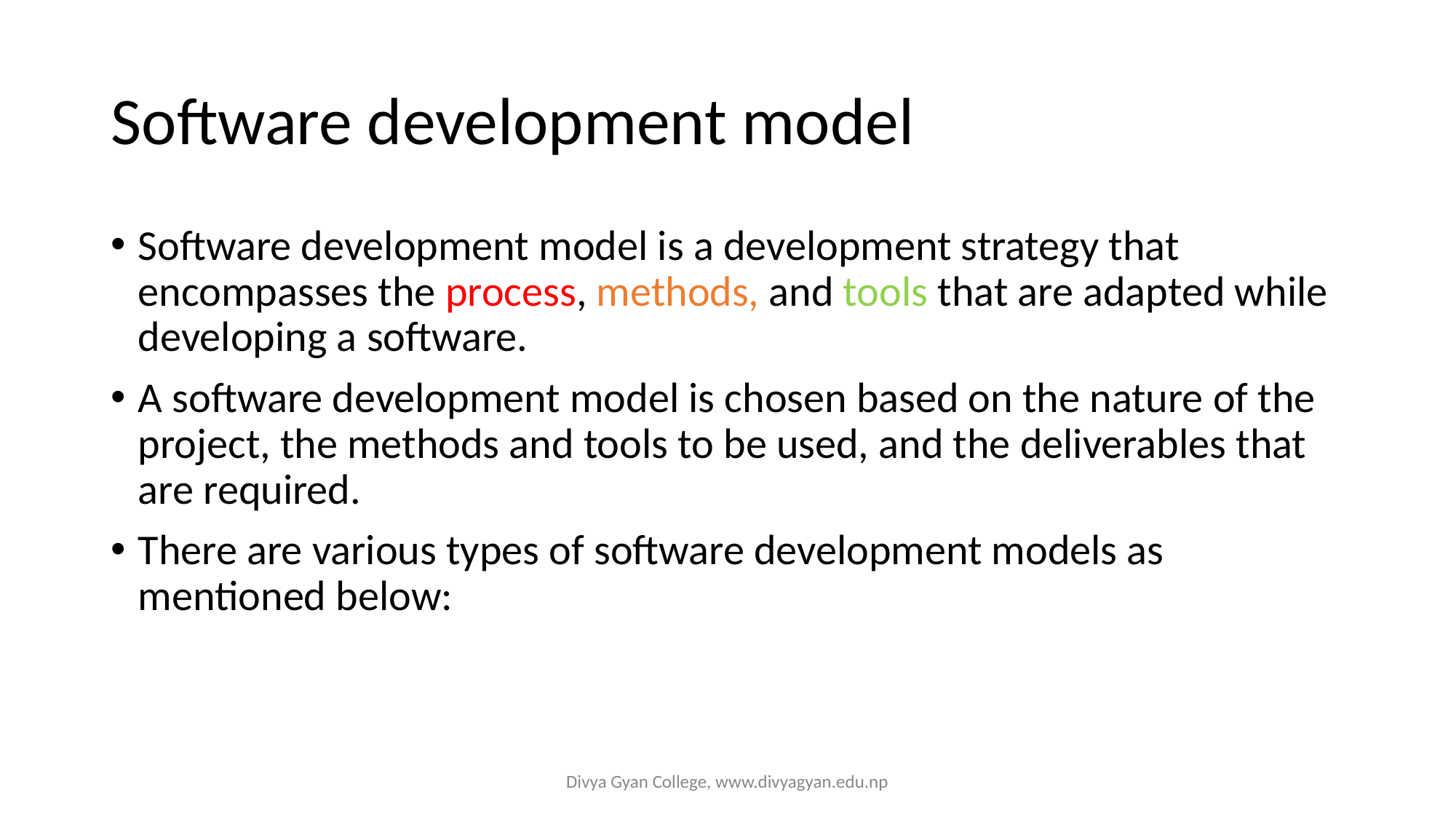

# Software development model
Software development model is a development strategy that encompasses the process, methods, and tools that are adapted while developing a software.
A software development model is chosen based on the nature of the project, the methods and tools to be used, and the deliverables that are required.
There are various types of software development models as mentioned below:
Divya Gyan College, www.divyagyan.edu.np